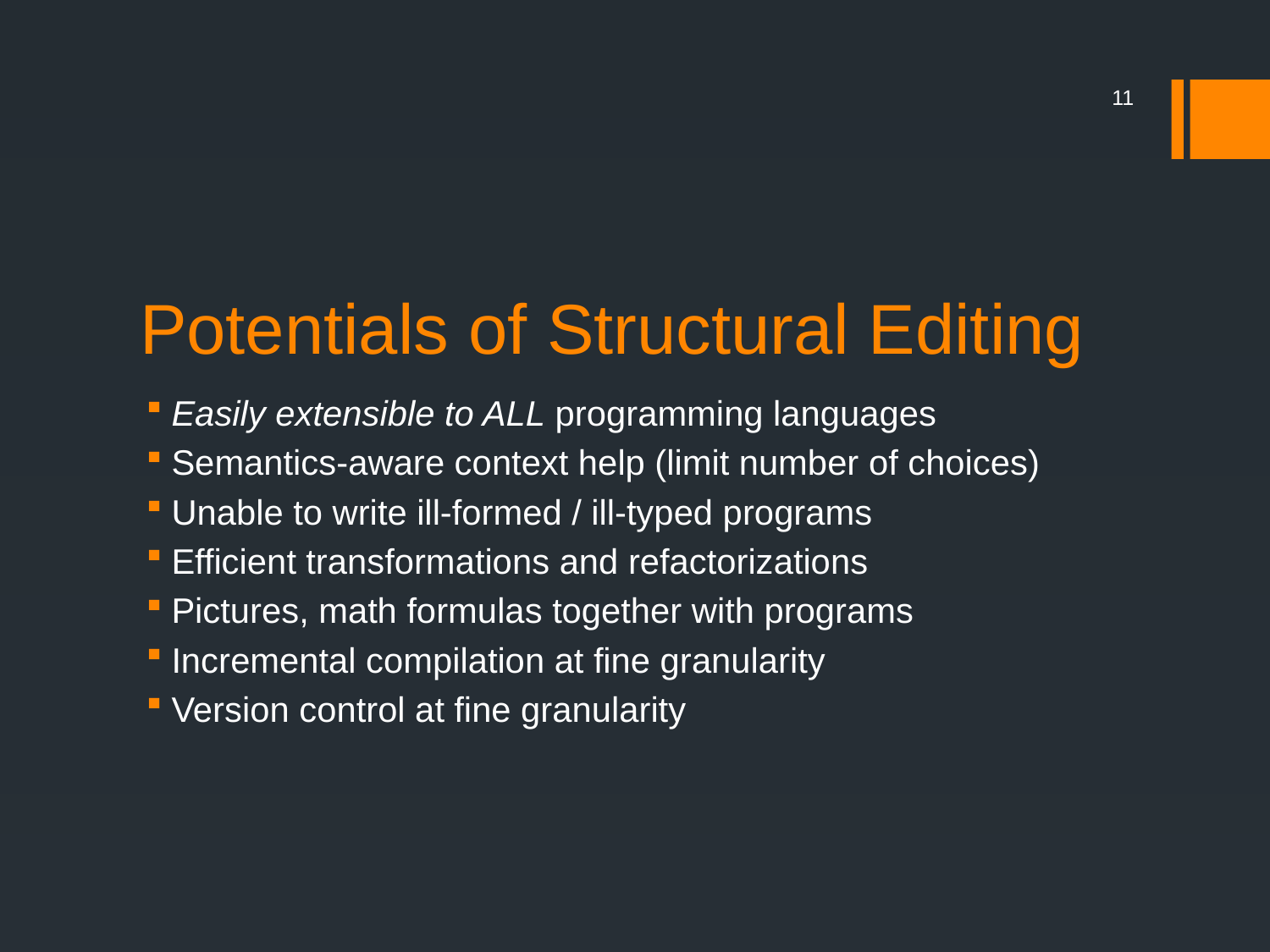

11
# Potentials of Structural Editing
Easily extensible to ALL programming languages
Semantics-aware context help (limit number of choices)
Unable to write ill-formed / ill-typed programs
Efficient transformations and refactorizations
Pictures, math formulas together with programs
Incremental compilation at fine granularity
Version control at fine granularity